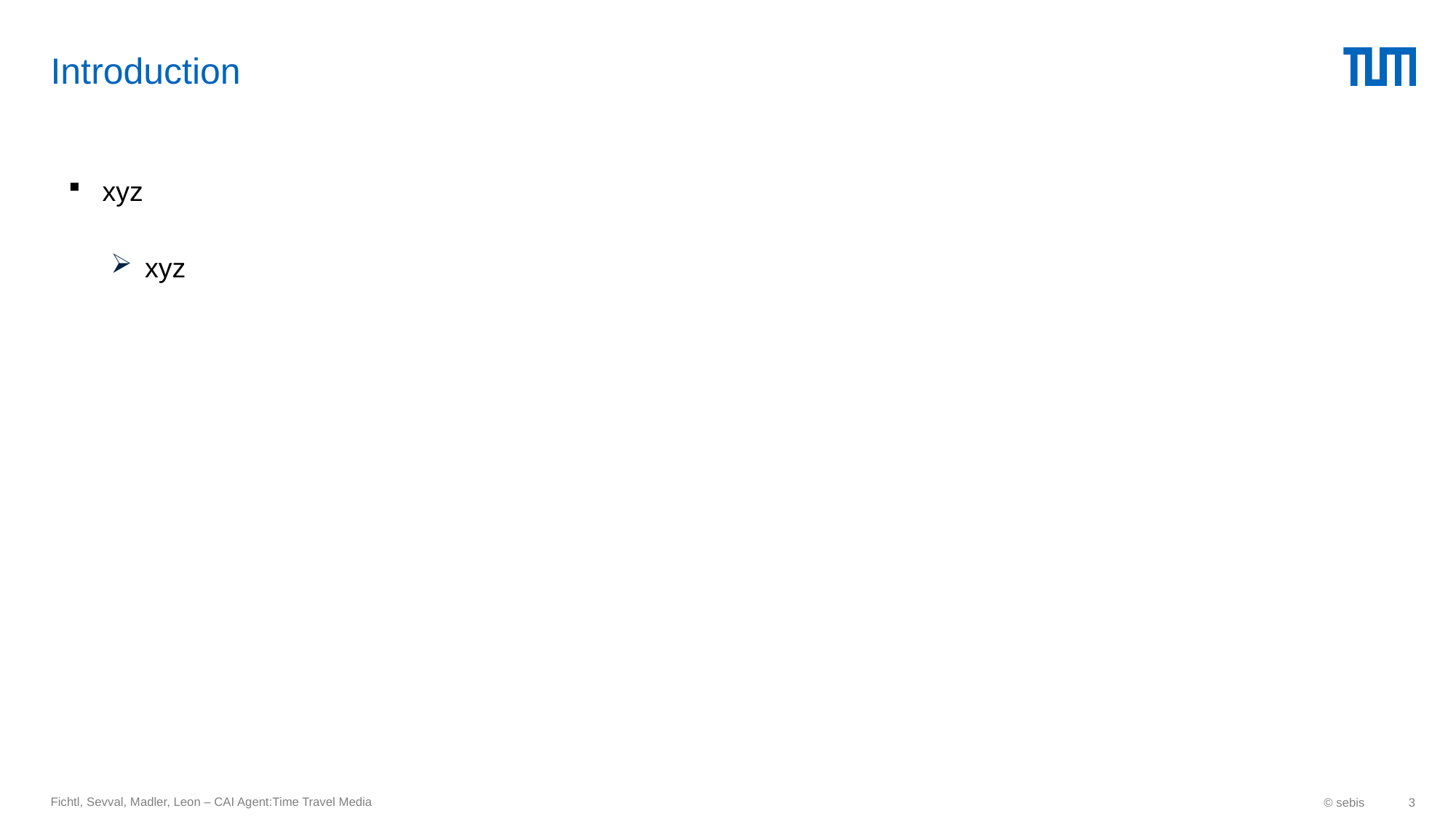

# Introduction
xyz

xyz

Fichtl, Sevval, Madler, Leon – CAI Agent:Time Travel Media
© sebis
3